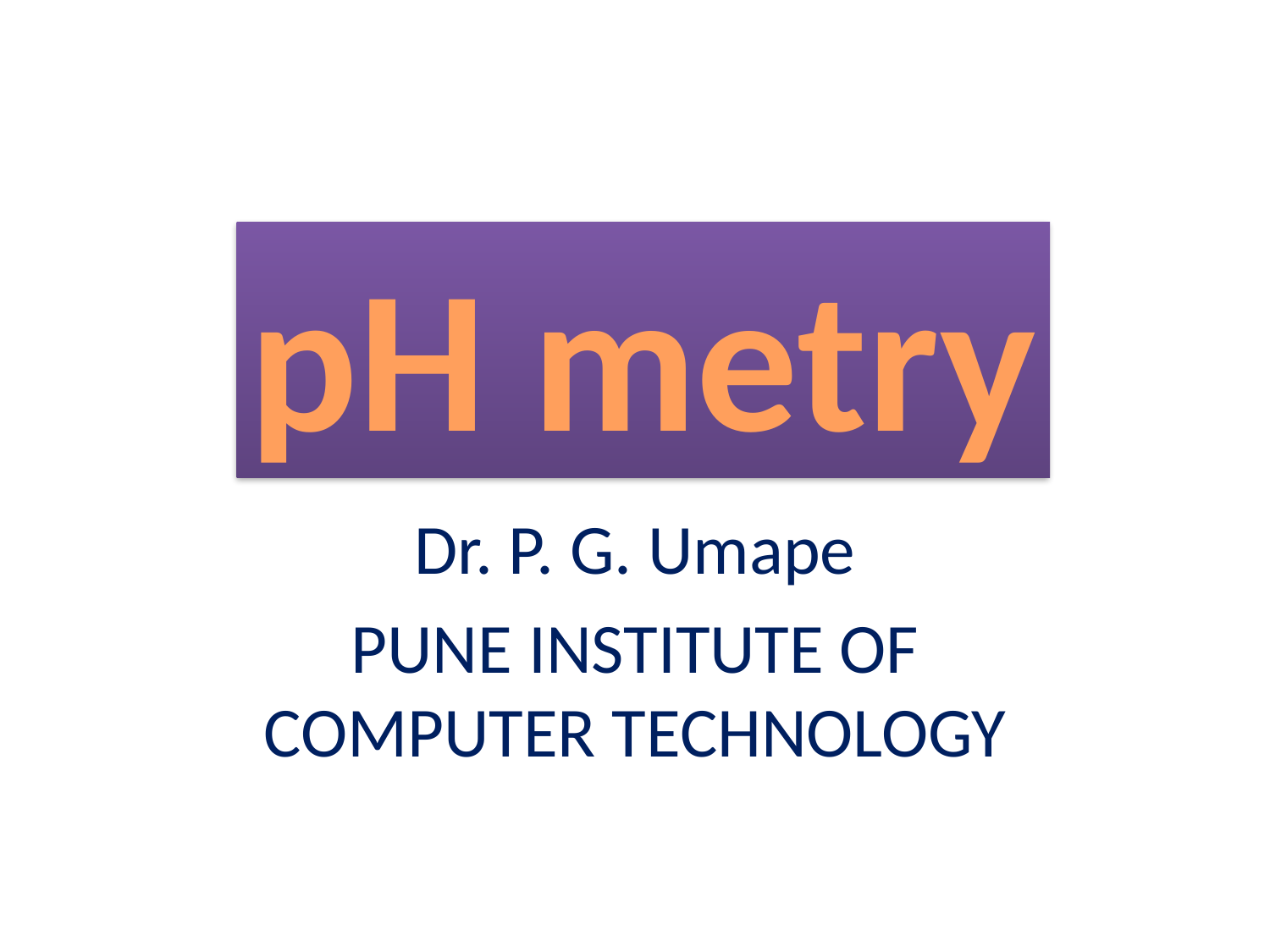

pH metry
Dr. P. G. Umape
PUNE INSTITUTE OF COMPUTER TECHNOLOGY